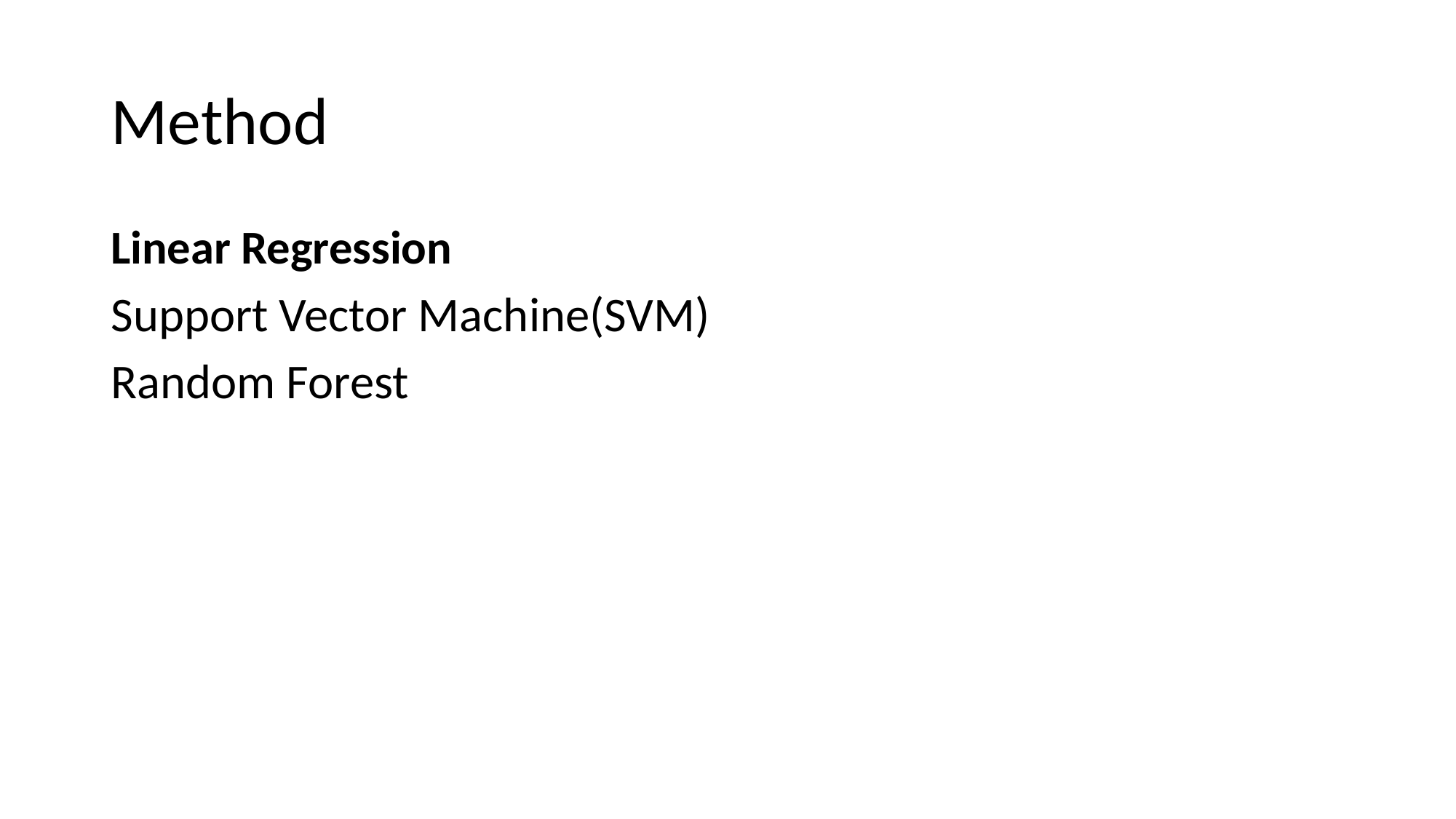

# Method
Linear Regression
Support Vector Machine(SVM)
Random Forest